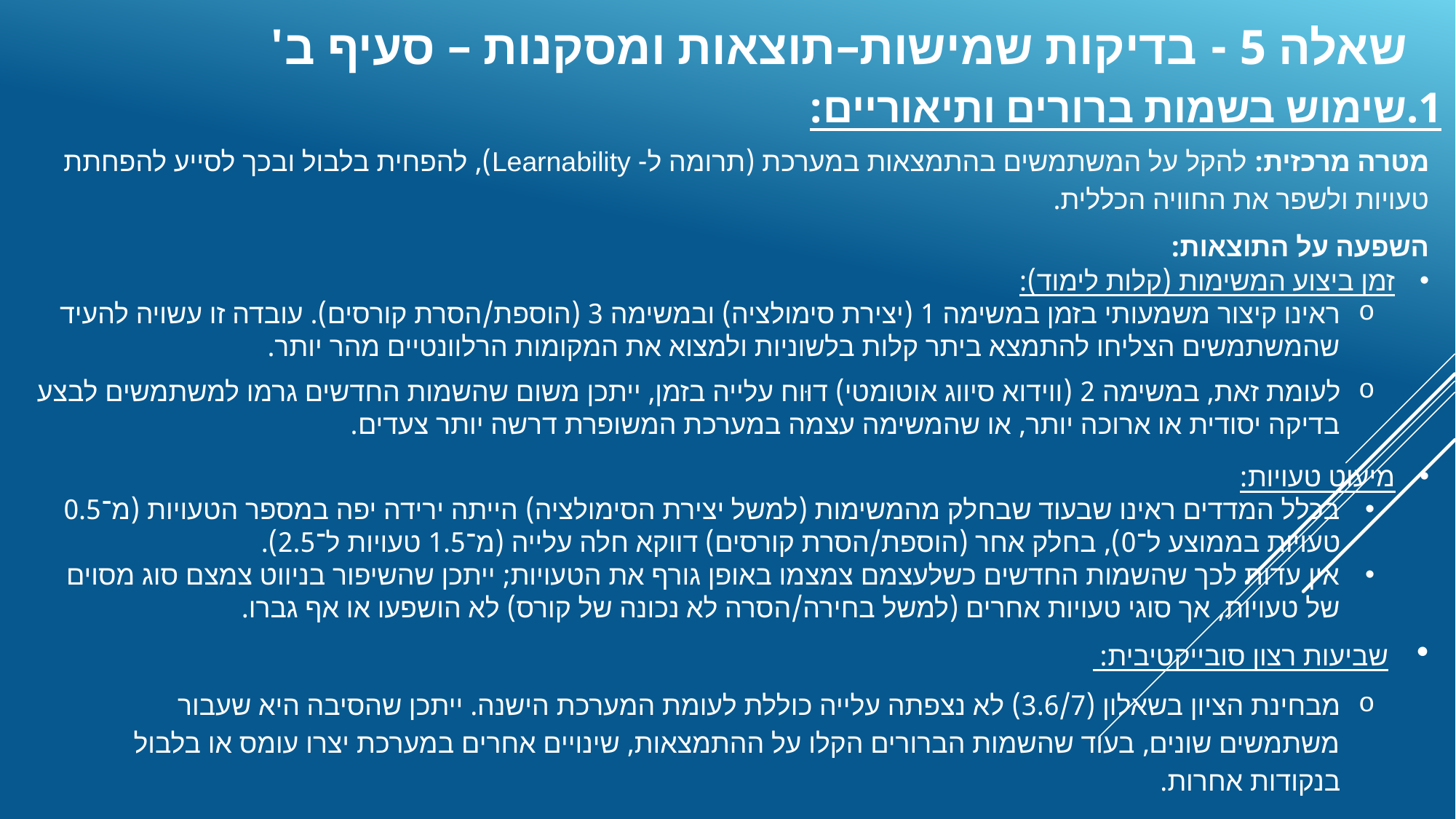

# שאלה 5 - בדיקות שמישות–תוצאות ומסקנות – סעיף ב'
1.	שימוש בשמות ברורים ותיאוריים:
מטרה מרכזית: להקל על המשתמשים בהתמצאות במערכת (תרומה ל- Learnability), להפחית בלבול ובכך לסייע להפחתת טעויות ולשפר את החוויה הכללית.
השפעה על התוצאות:
זמן ביצוע המשימות (קלות לימוד):
ראינו קיצור משמעותי בזמן במשימה 1 (יצירת סימולציה) ובמשימה 3 (הוספת/הסרת קורסים). עובדה זו עשויה להעיד שהמשתמשים הצליחו להתמצא ביתר קלות בלשוניות ולמצוא את המקומות הרלוונטיים מהר יותר.
לעומת זאת, במשימה 2 (ווידוא סיווג אוטומטי) דוּוח עלייה בזמן, ייתכן משום שהשמות החדשים גרמו למשתמשים לבצע בדיקה יסודית או ארוכה יותר, או שהמשימה עצמה במערכת המשופרת דרשה יותר צעדים.

מיעוט טעויות:
בכלל המדדים ראינו שבעוד שבחלק מהמשימות (למשל יצירת הסימולציה) הייתה ירידה יפה במספר הטעויות (מ־0.5 טעויות בממוצע ל־0), בחלק אחר (הוספת/הסרת קורסים) דווקא חלה עלייה (מ־1.5 טעויות ל־2.5).
אין עדות לכך שהשמות החדשים כשלעצמם צמצמו באופן גורף את הטעויות; ייתכן שהשיפור בניווט צמצם סוג מסוים של טעויות, אך סוגי טעויות אחרים (למשל בחירה/הסרה לא נכונה של קורס) לא הושפעו או אף גברו.
שביעות רצון סובייקטיבית:
מבחינת הציון בשאלון (3.6/7) לא נצפתה עלייה כוללת לעומת המערכת הישנה. ייתכן שהסיבה היא שעבור משתמשים שונים, בעוד שהשמות הברורים הקלו על ההתמצאות, שינויים אחרים במערכת יצרו עומס או בלבול בנקודות אחרות.